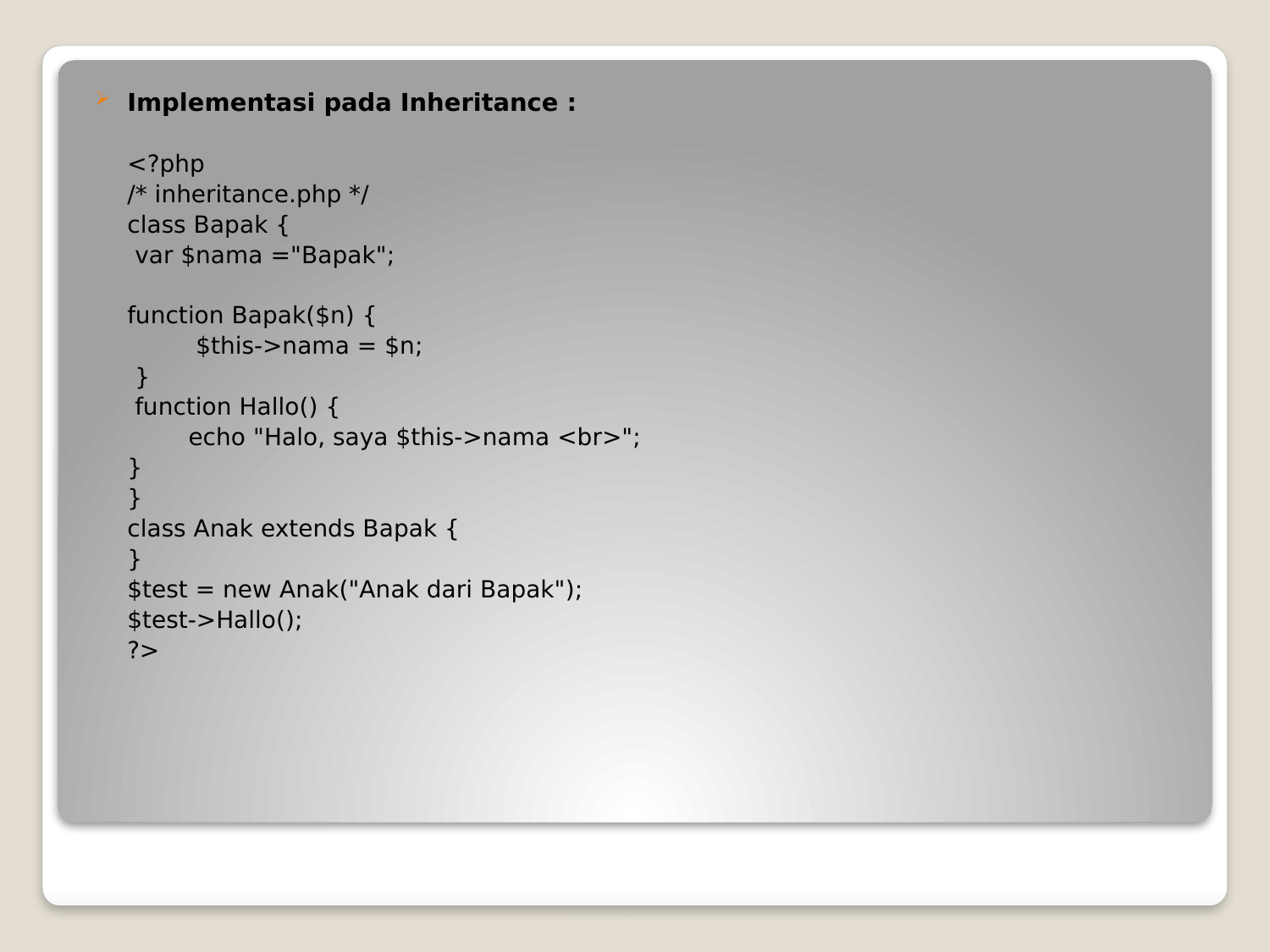

Implementasi pada Inheritance :

	<?php
		/* inheritance.php */
		class Bapak {
 		 var $nama ="Bapak";

  		function Bapak($n) {
     	 $this->nama = $n;
 	 }
 	 function Hallo() {
      	echo "Halo, saya $this->nama <br>";
  		}
	}
	class Anak extends Bapak {
	}
		$test = new Anak("Anak dari Bapak");
		$test->Hallo();
	?>
#